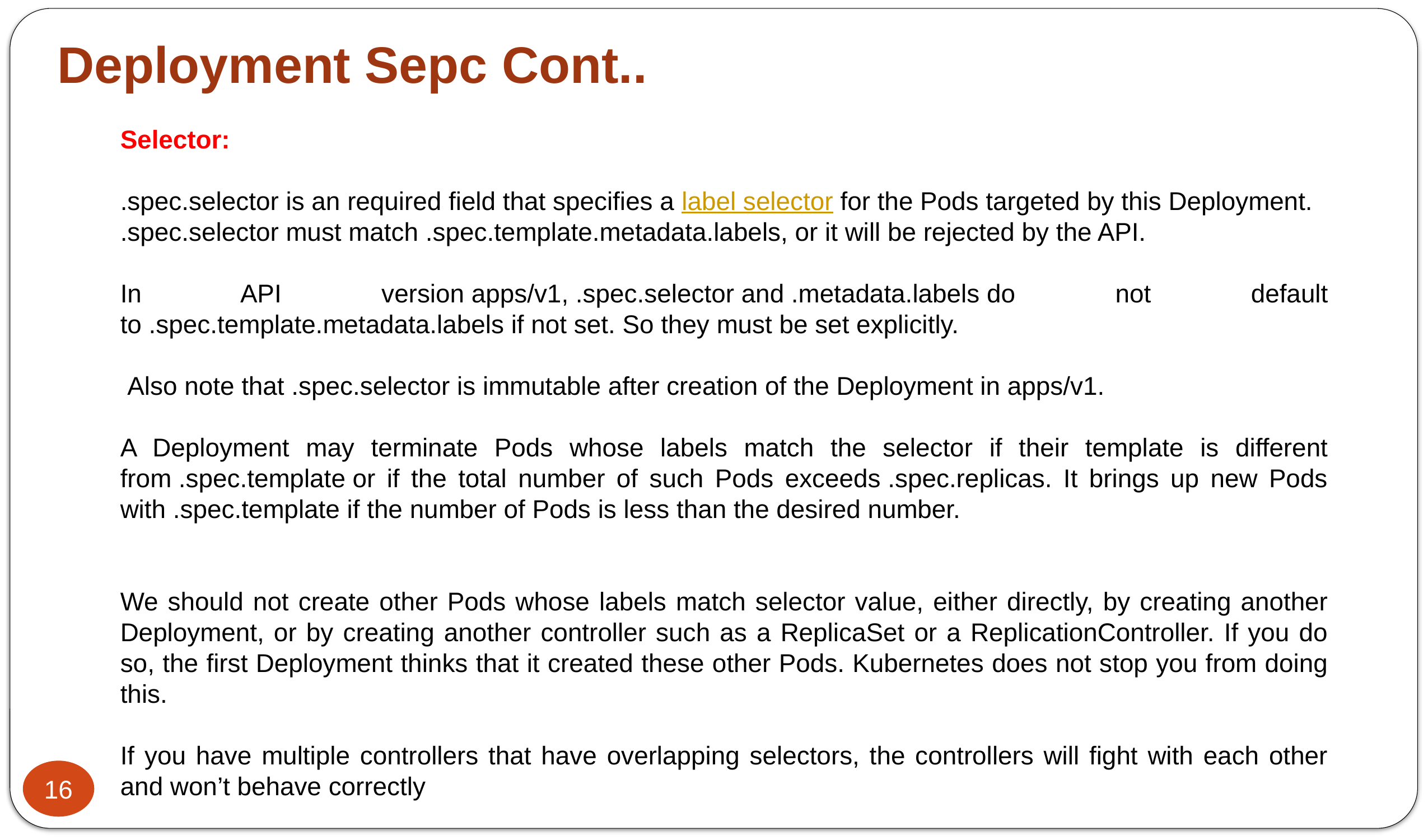

Deployment Sepc Cont..

Selector:

.spec.selector is an required field that specifies a label selector for the Pods targeted by this Deployment.
.spec.selector must match .spec.template.metadata.labels, or it will be rejected by the API.

In API version apps/v1, .spec.selector and .metadata.labels do not default to .spec.template.metadata.labels if not set. So they must be set explicitly.

 Also note that .spec.selector is immutable after creation of the Deployment in apps/v1.

A Deployment may terminate Pods whose labels match the selector if their template is different from .spec.template or if the total number of such Pods exceeds .spec.replicas. It brings up new Pods with .spec.template if the number of Pods is less than the desired number.

We should not create other Pods whose labels match selector value, either directly, by creating another Deployment, or by creating another controller such as a ReplicaSet or a ReplicationController. If you do so, the first Deployment thinks that it created these other Pods. Kubernetes does not stop you from doing this.

If you have multiple controllers that have overlapping selectors, the controllers will fight with each other and won’t behave correctly

16